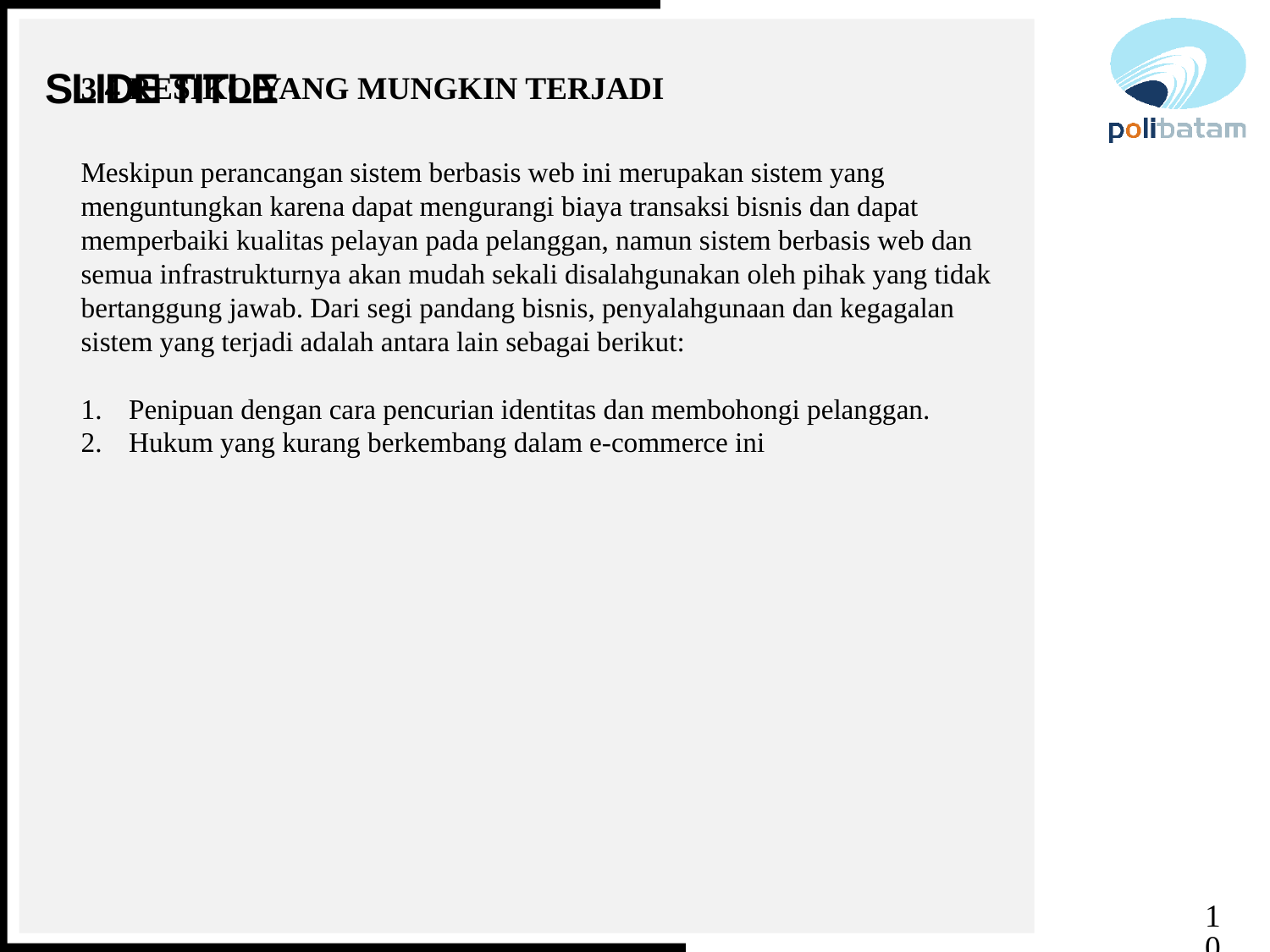

# Slide Title
3.4 RESIKO YANG MUNGKIN TERJADI
Meskipun perancangan sistem berbasis web ini merupakan sistem yang menguntungkan karena dapat mengurangi biaya transaksi bisnis dan dapat memperbaiki kualitas pelayan pada pelanggan, namun sistem berbasis web dan semua infrastrukturnya akan mudah sekali disalahgunakan oleh pihak yang tidak bertanggung jawab. Dari segi pandang bisnis, penyalahgunaan dan kegagalan sistem yang terjadi adalah antara lain sebagai berikut:

Penipuan dengan cara pencurian identitas dan membohongi pelanggan.
Hukum yang kurang berkembang dalam e-commerce ini
10